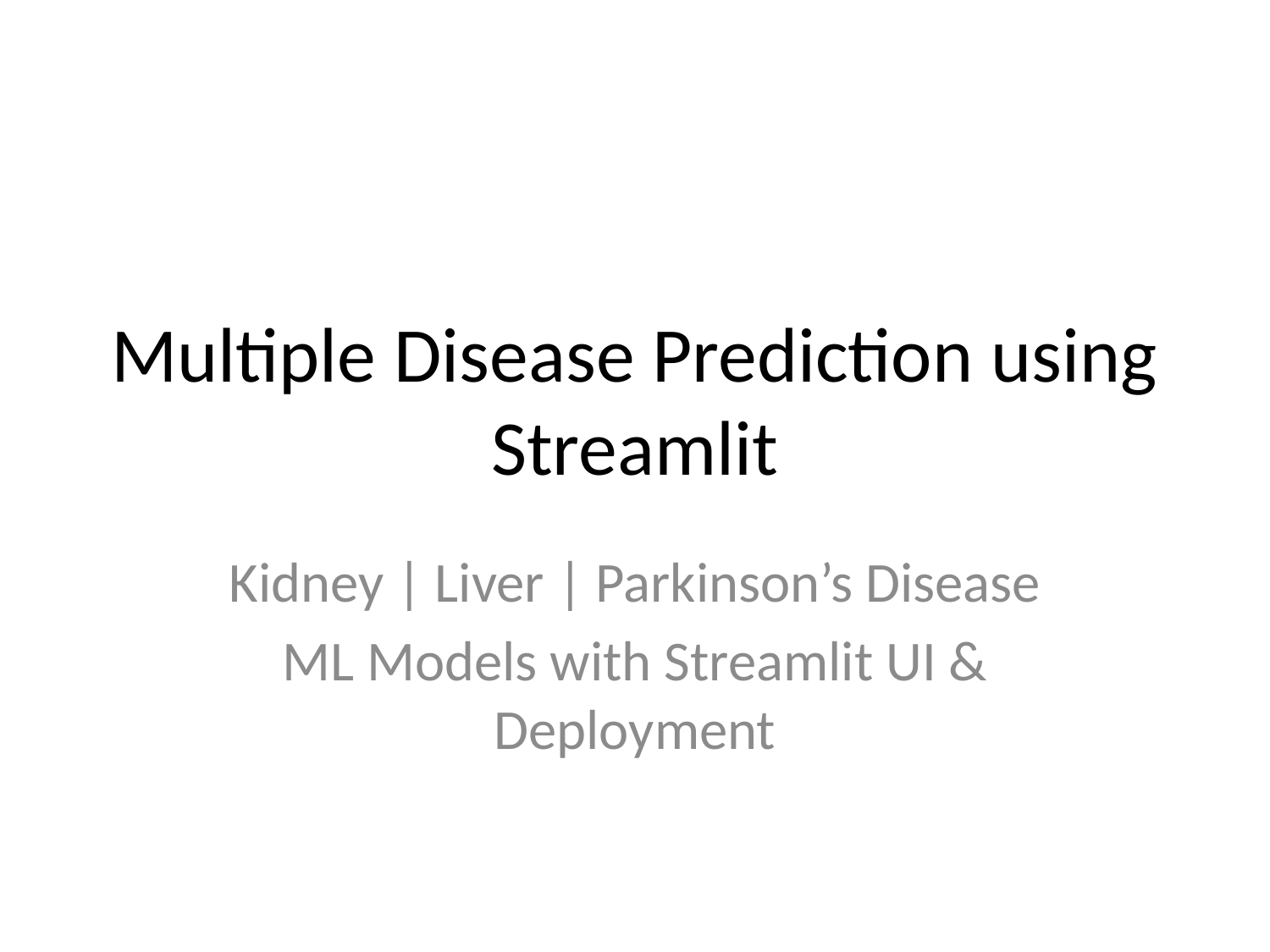

# Multiple Disease Prediction using Streamlit
Kidney | Liver | Parkinson’s Disease
ML Models with Streamlit UI & Deployment